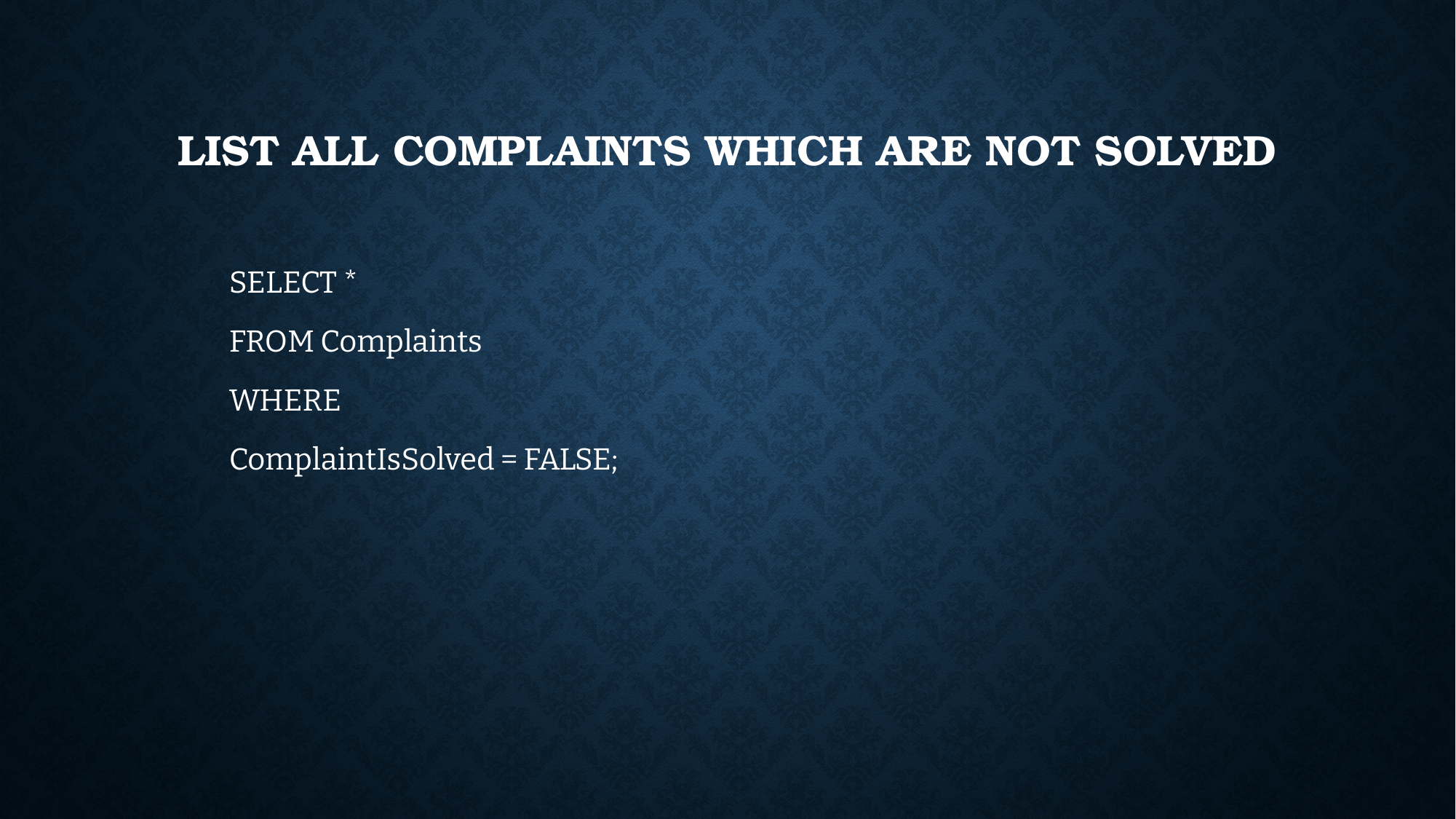

# List all COMPLAINTS WHICH ARE NOT SOLVED
	SELECT *
	FROM Complaints
	WHERE
	ComplaintIsSolved = FALSE;